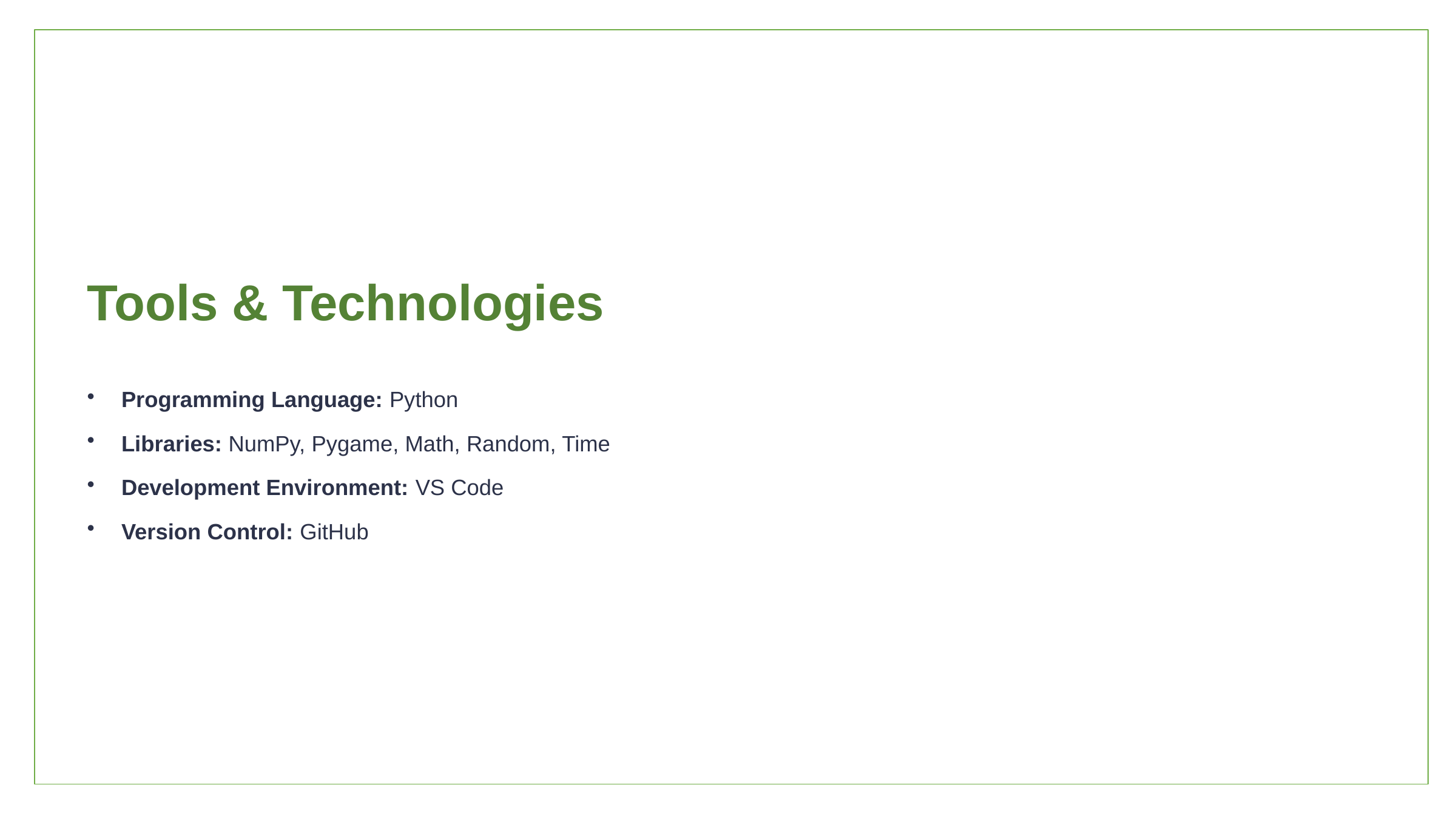

Tools & Technologies
Programming Language: Python
Libraries: NumPy, Pygame, Math, Random, Time
Development Environment: VS Code
Version Control: GitHub